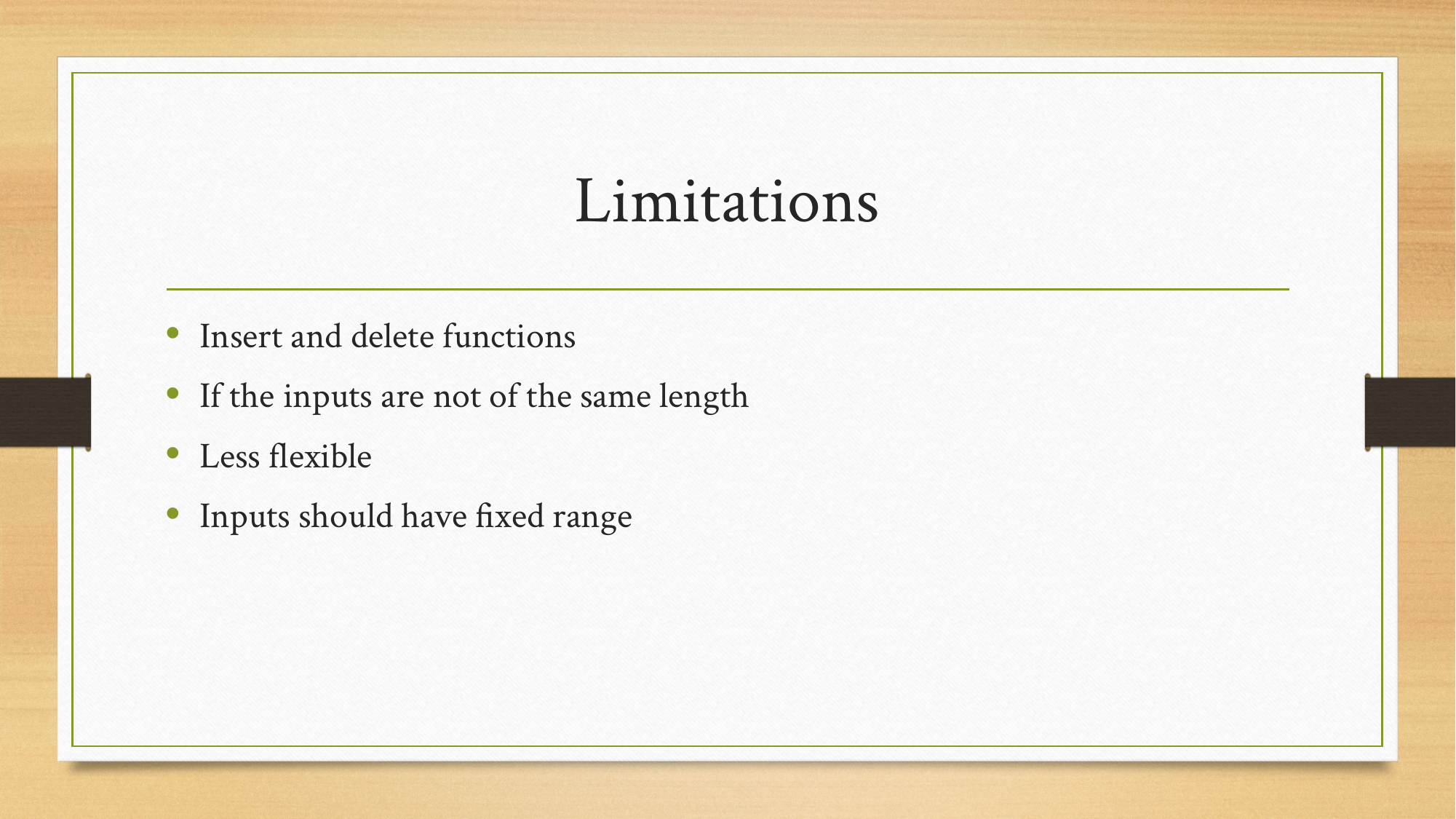

# Limitations
Insert and delete functions
If the inputs are not of the same length
Less flexible
Inputs should have fixed range